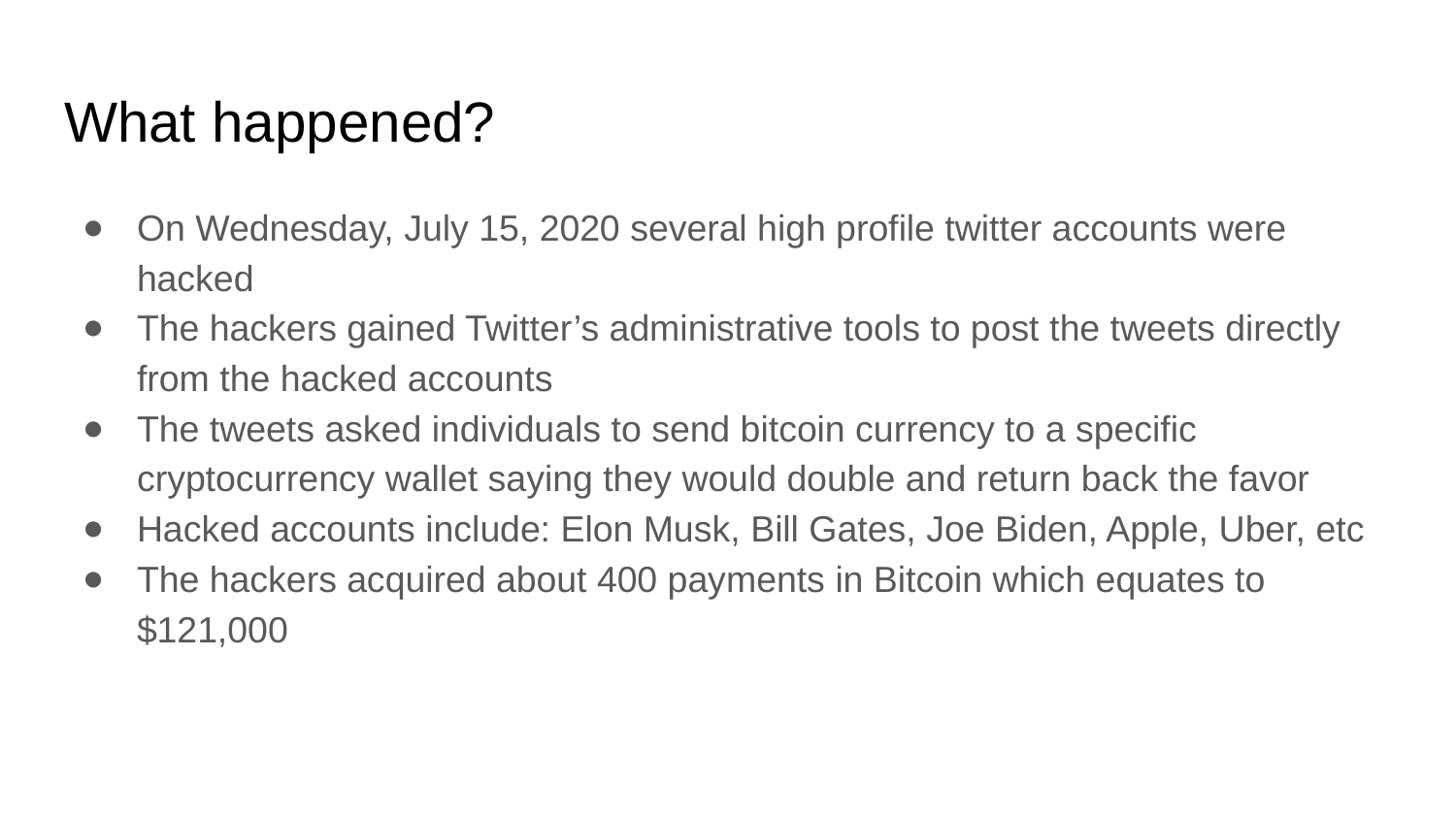

# What happened?
On Wednesday, July 15, 2020 several high profile twitter accounts were hacked
The hackers gained Twitter’s administrative tools to post the tweets directly from the hacked accounts
The tweets asked individuals to send bitcoin currency to a specific cryptocurrency wallet saying they would double and return back the favor
Hacked accounts include: Elon Musk, Bill Gates, Joe Biden, Apple, Uber, etc
The hackers acquired about 400 payments in Bitcoin which equates to $121,000